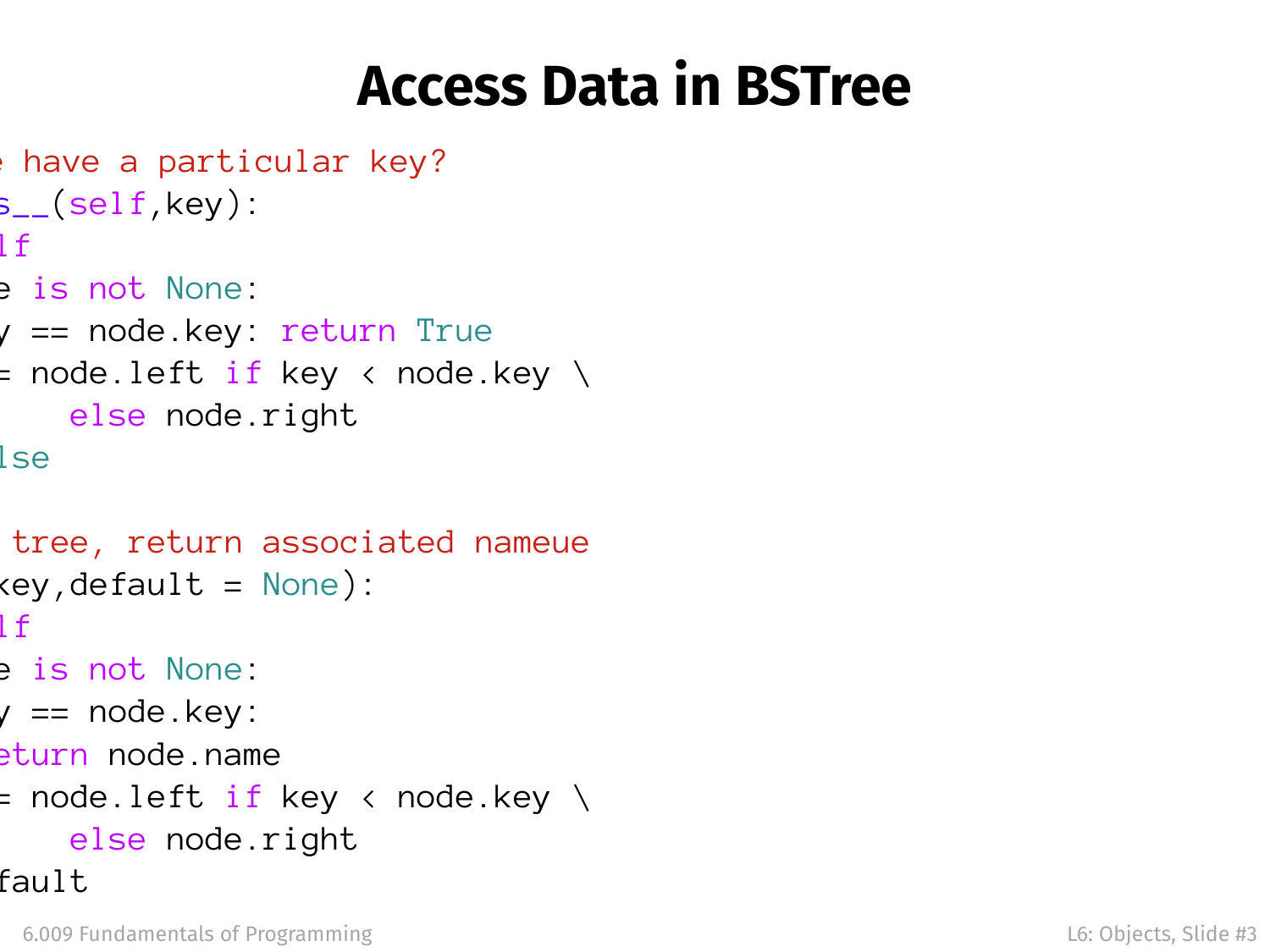

# Access Data in BSTree
	# does tree have a particular key?
    def __contains__(self,key):
        node = self
        while node is not None:
            if key == node.key: return True
            node = node.left if key < node.key \
                     else node.right
        return False

    # find key in tree, return associated nameue
    def get(self,key,default = None):
        node = self
        while node is not None:
            if key == node.key:
                return node.name
            node = node.left if key < node.key \
                     else node.right
        return default